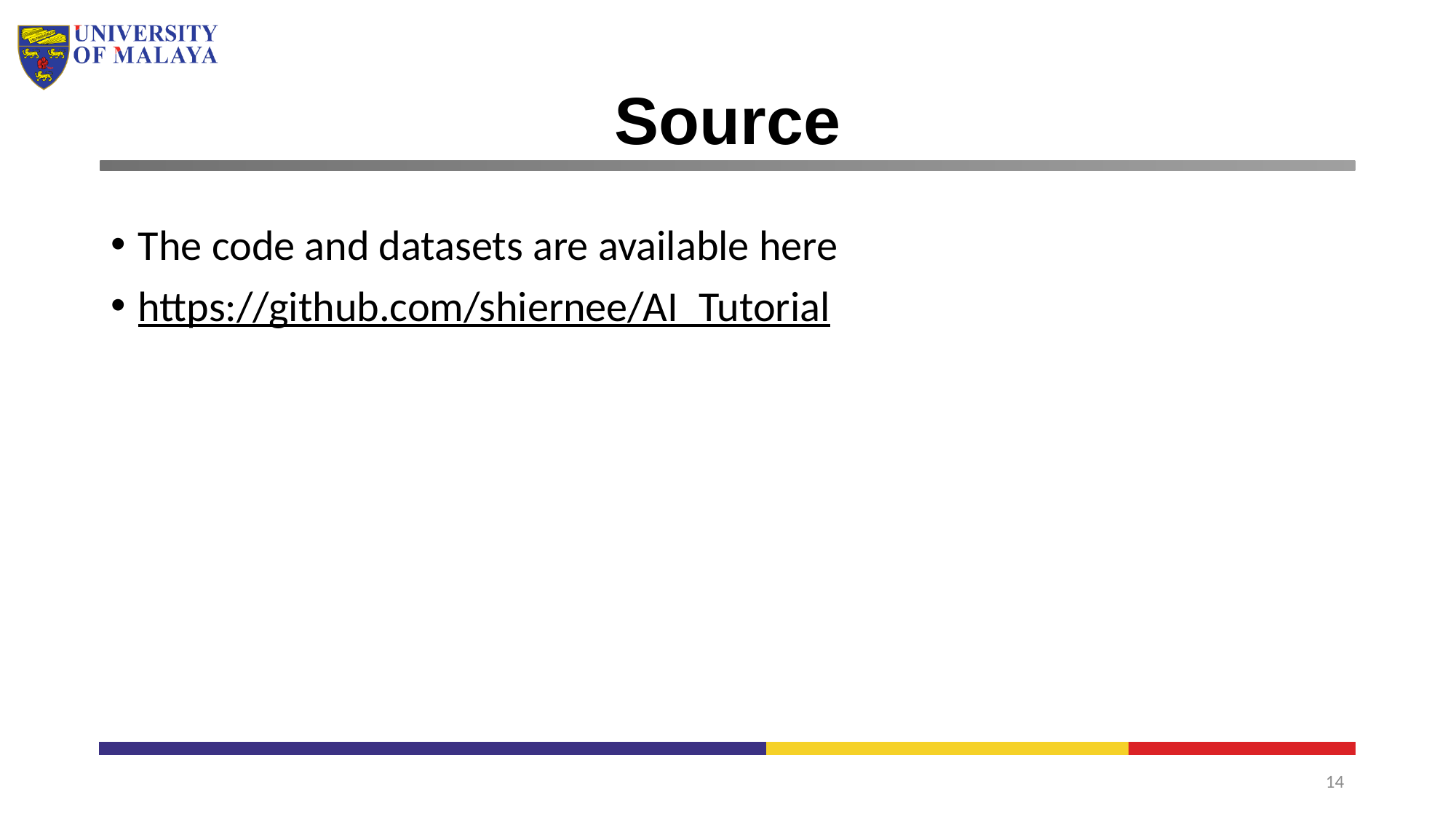

# Source
The code and datasets are available here
https://github.com/shiernee/AI_Tutorial
14